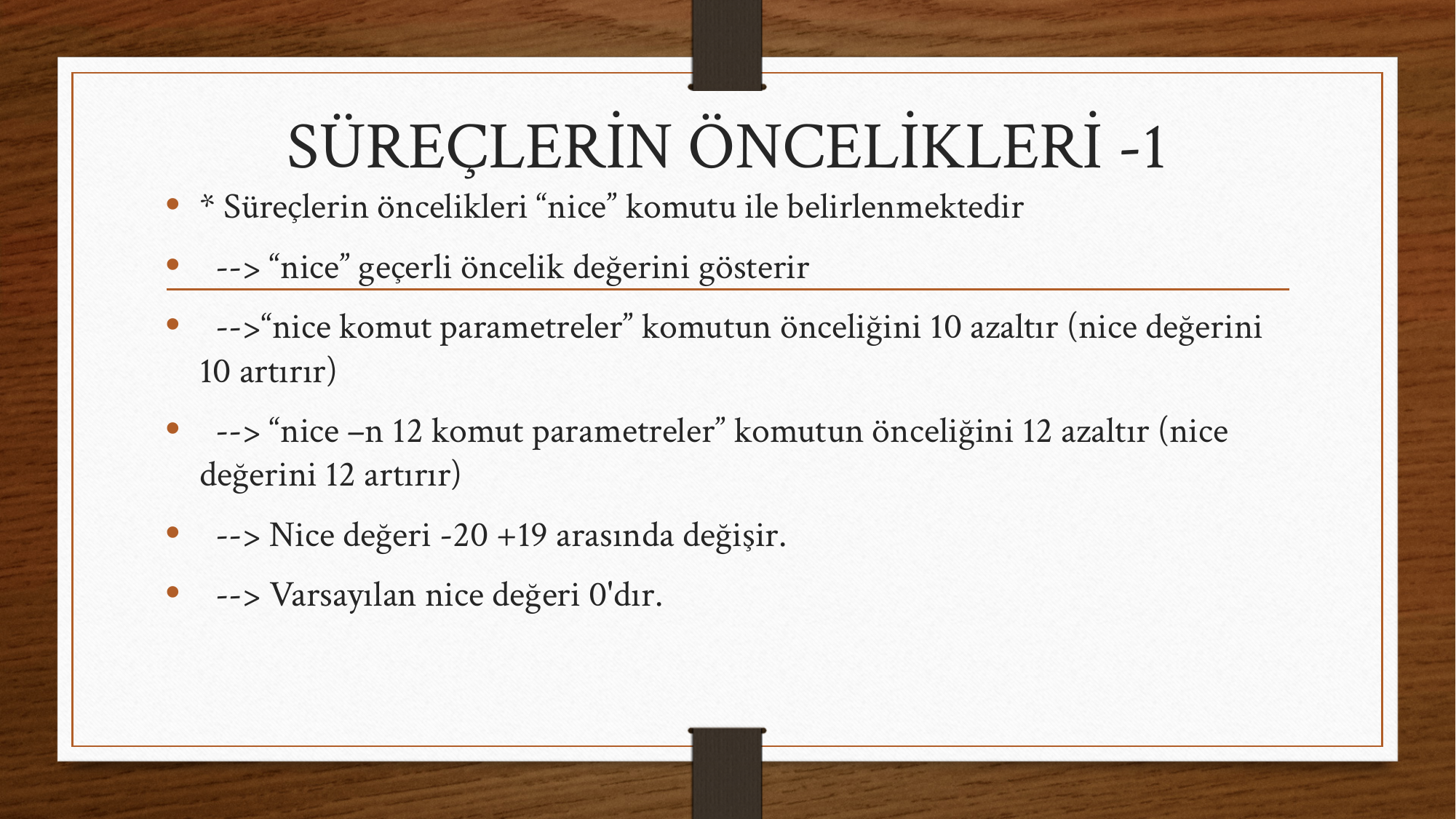

# SÜREÇLERİN ÖNCELİKLERİ -1
* Süreçlerin öncelikleri “nice” komutu ile belirlenmektedir
  --> “nice” geçerli öncelik değerini gösterir
  -->“nice komut parametreler” komutun önceliğini 10 azaltır (nice değerini 10 artırır)
  --> “nice –n 12 komut parametreler” komutun önceliğini 12 azaltır (nice değerini 12 artırır)
  --> Nice değeri -20 +19 arasında değişir.
  --> Varsayılan nice değeri 0'dır.